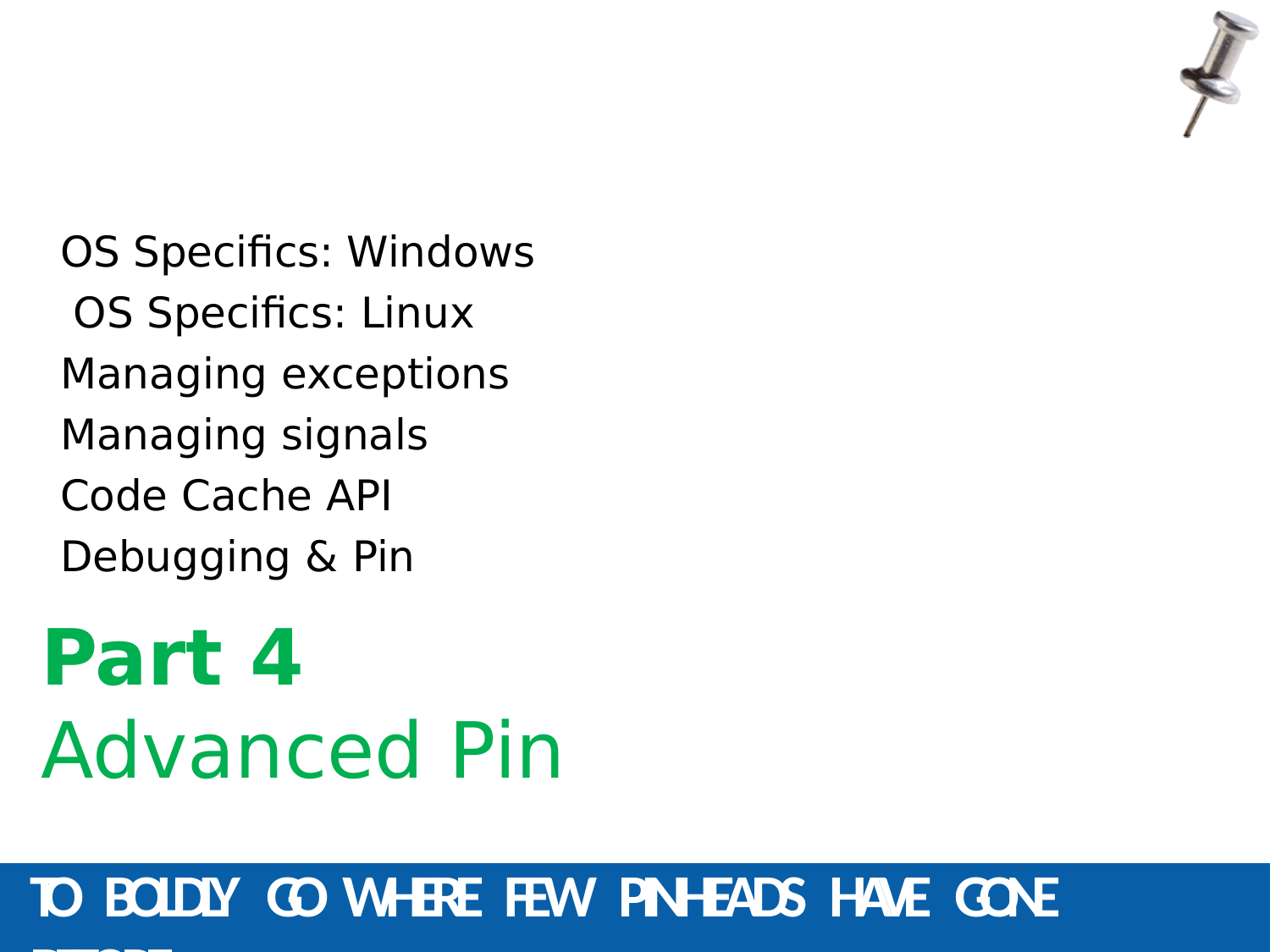

OS Specifics: Windows  OS Specifics: Linux  Managing exceptions  Managing signals  Code Cache API  Debugging & Pin
Part 4
Advanced Pin
TO	BOLDLY	GO	WHERE	FEW	PINHEADS	HAVE	GONE	BEFORE…

84